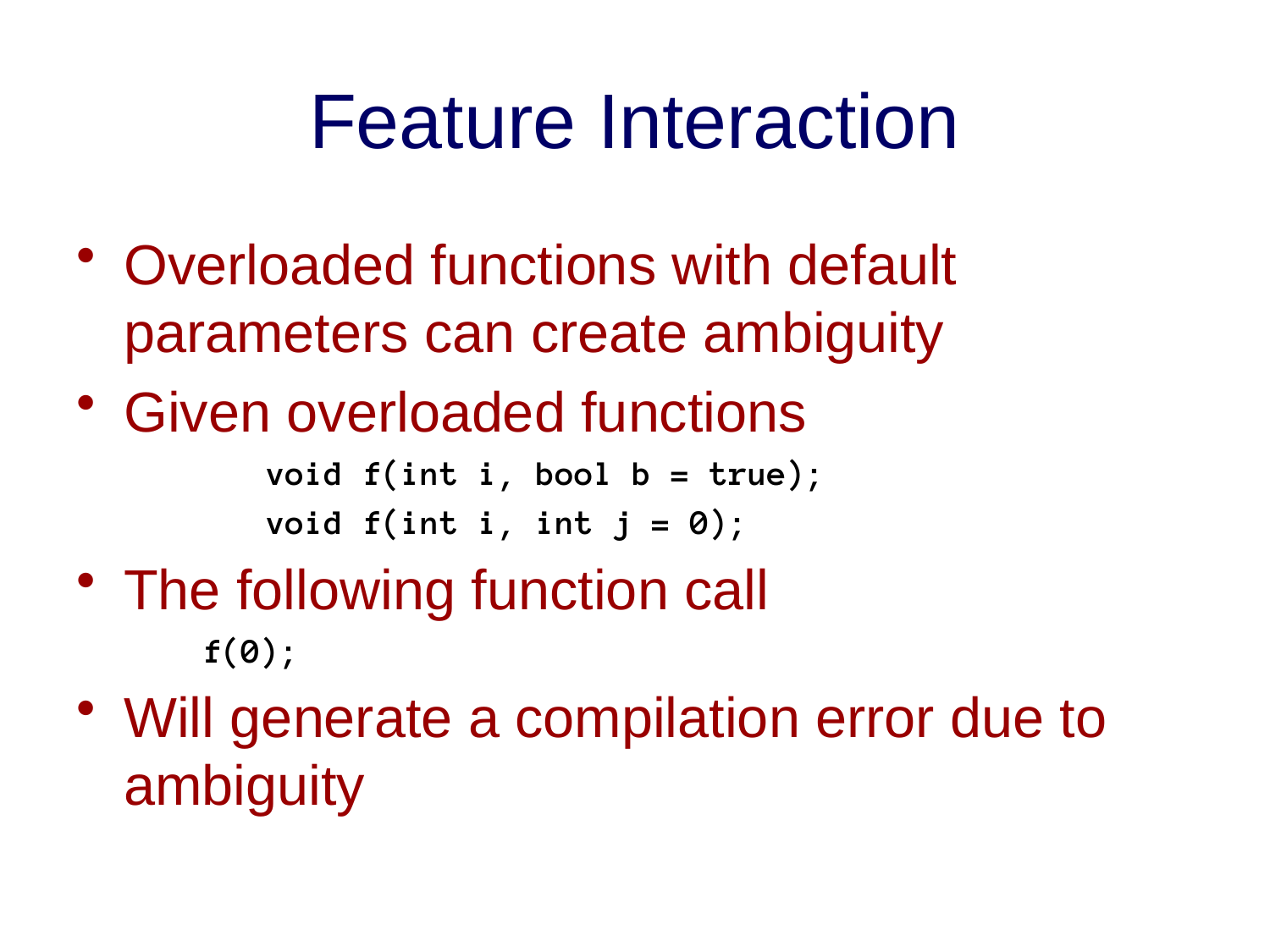

# Feature Interaction
Overloaded functions with default parameters can create ambiguity
Given overloaded functions
	void f(int i, bool b = true);
	void f(int i, int j = 0);
The following function call
	f(0);
Will generate a compilation error due to ambiguity